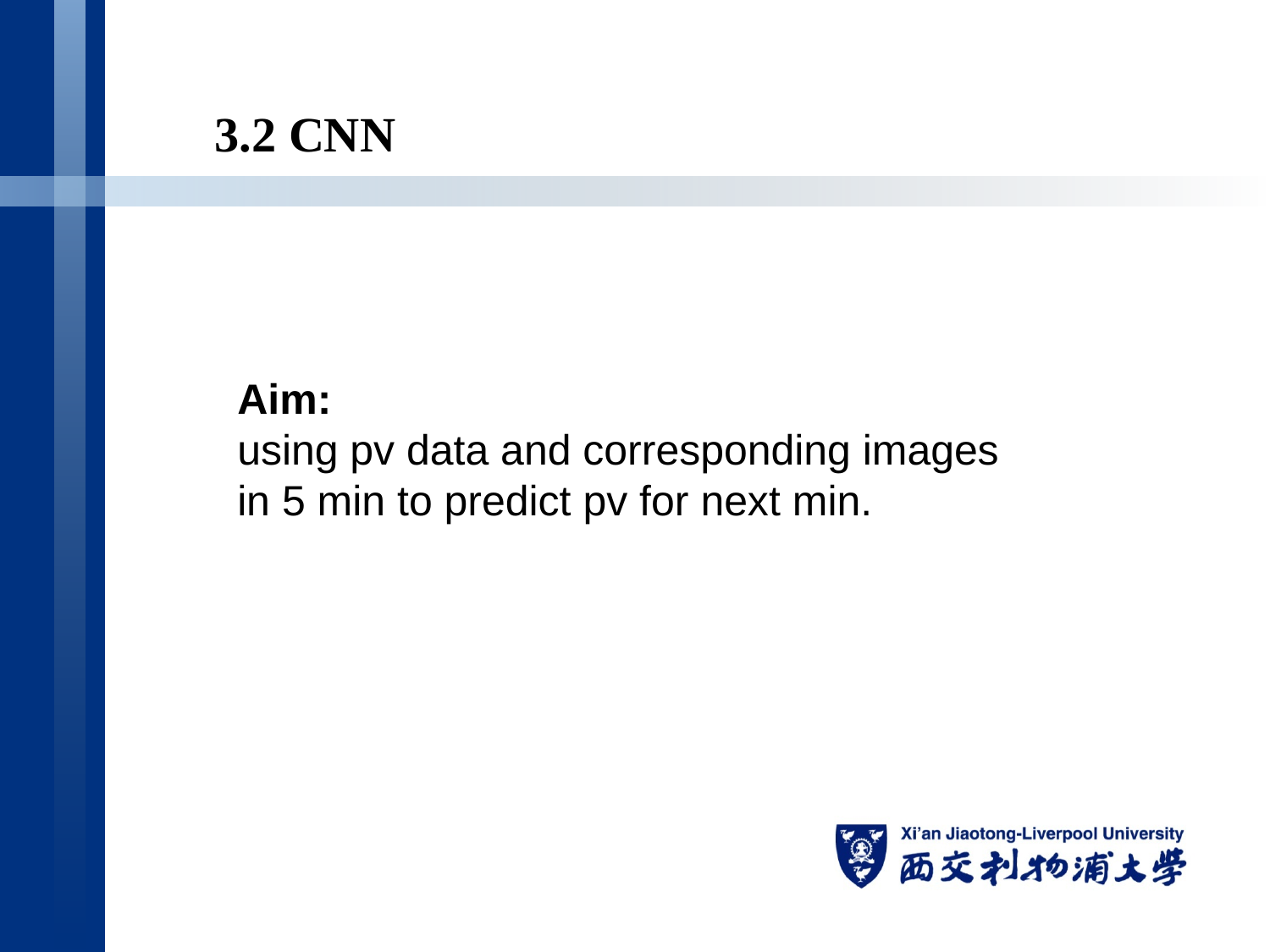

3.2 CNN
Aim:
using pv data and corresponding images in 5 min to predict pv for next min.